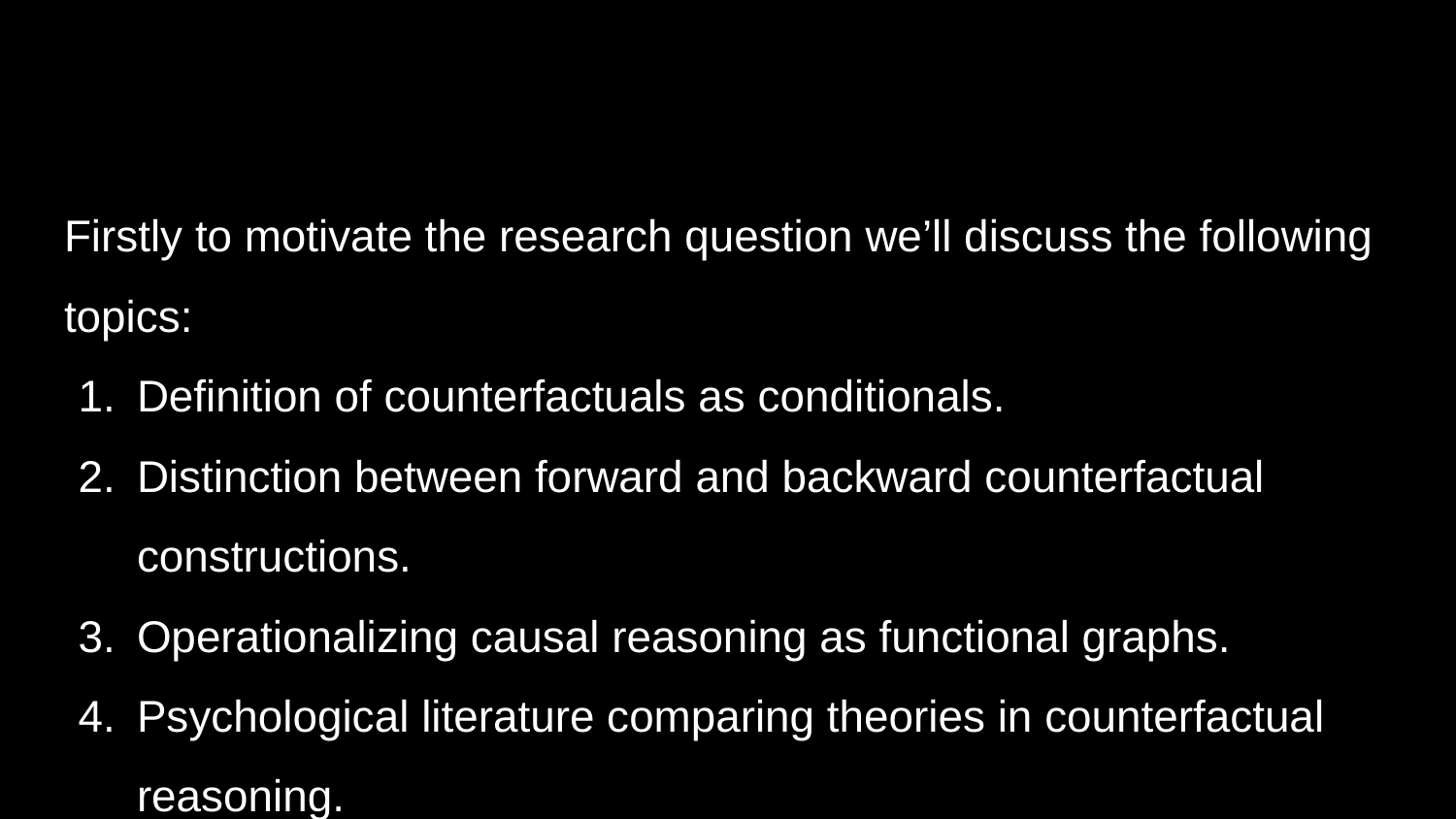

Firstly to motivate the research question we’ll discuss the following topics:
Definition of counterfactuals as conditionals.
Distinction between forward and backward counterfactual constructions.
Operationalizing causal reasoning as functional graphs.
Psychological literature comparing theories in counterfactual reasoning.